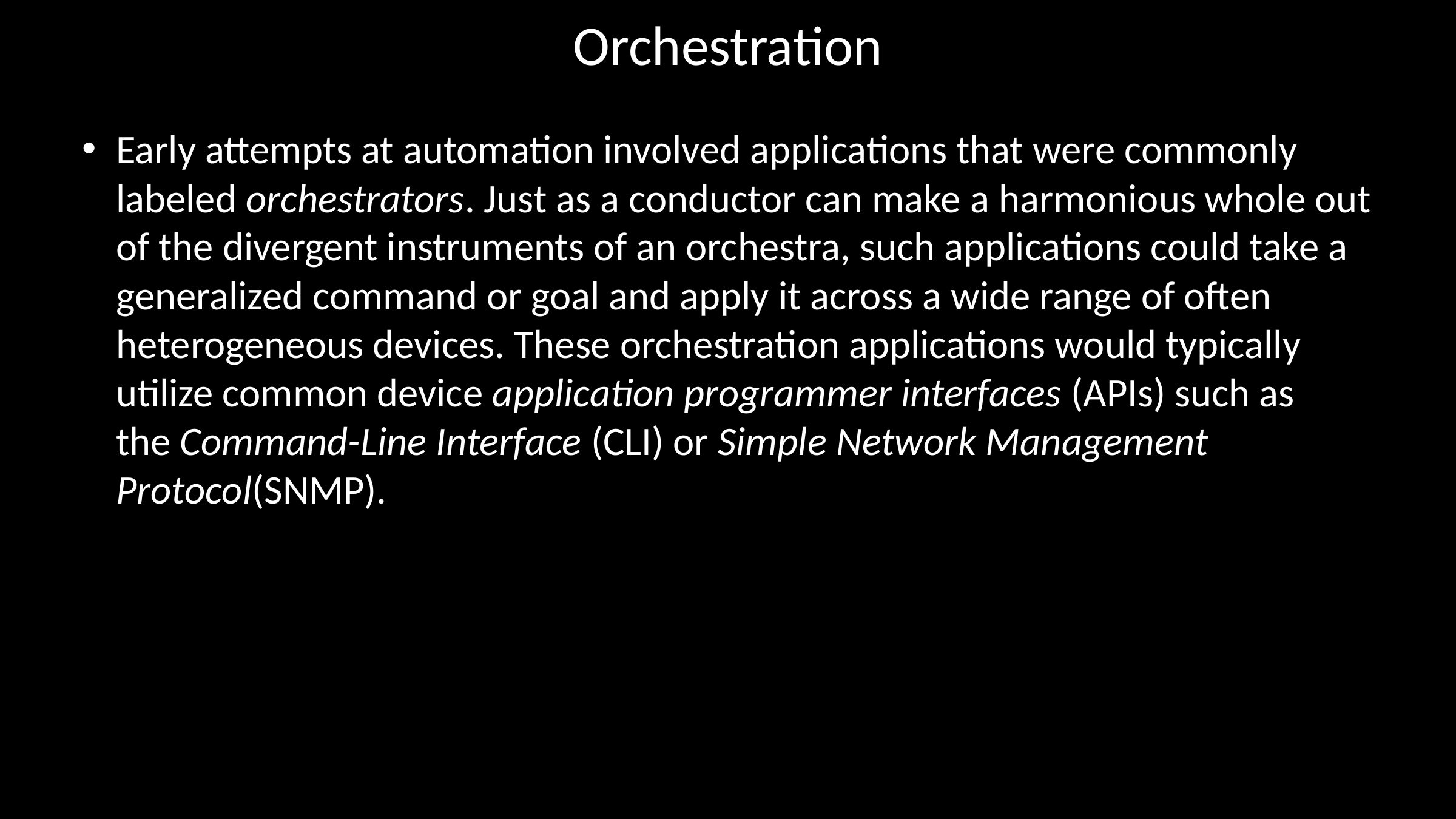

# Orchestration
Early attempts at automation involved applications that were commonly labeled orchestrators. Just as a conductor can make a harmonious whole out of the divergent instruments of an orchestra, such applications could take a generalized command or goal and apply it across a wide range of often heterogeneous devices. These orchestration applications would typically utilize common device application programmer interfaces (APIs) such as the Command-Line Interface (CLI) or Simple Network Management Protocol(SNMP).